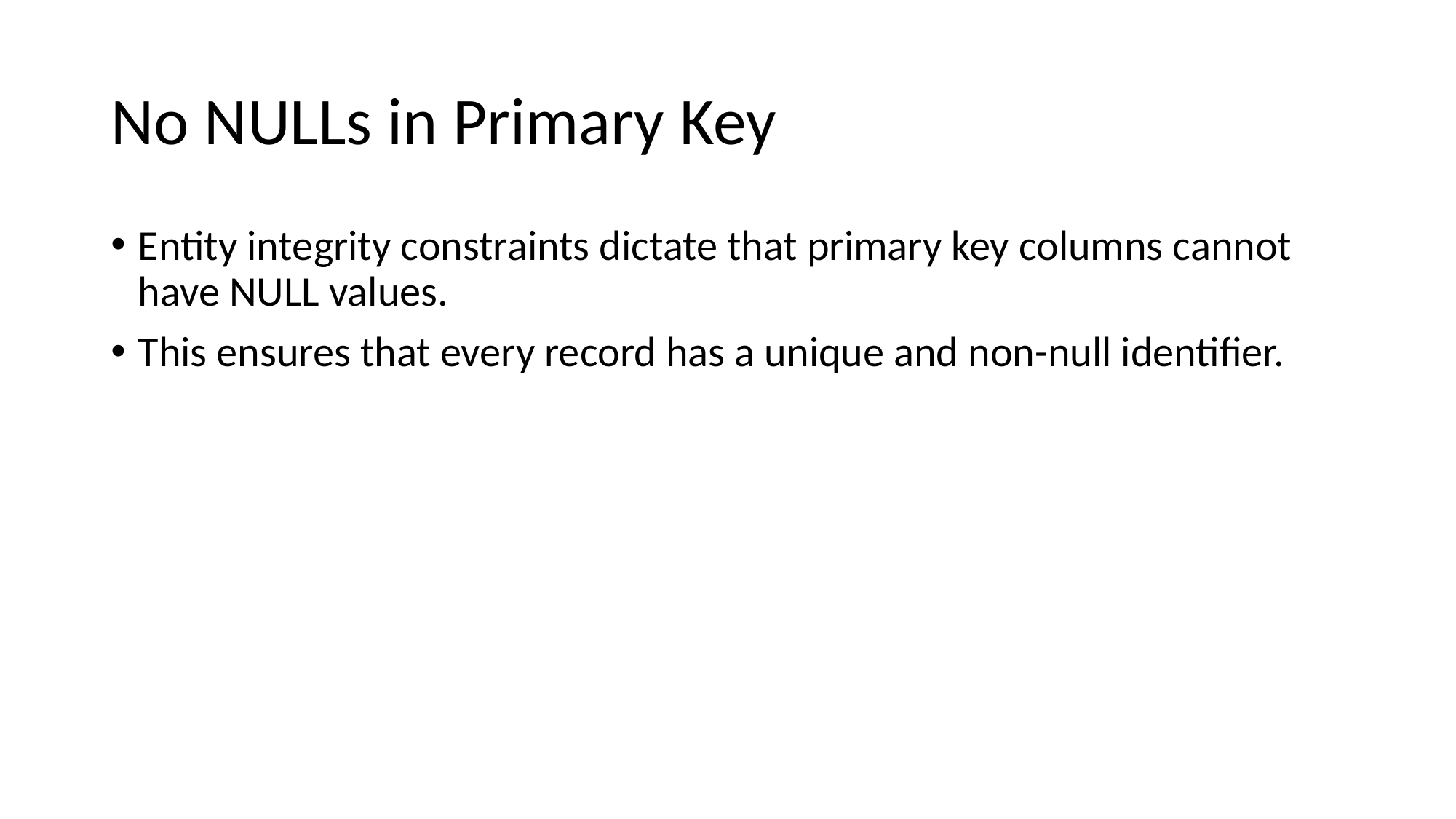

# No NULLs in Primary Key
Entity integrity constraints dictate that primary key columns cannot have NULL values.
This ensures that every record has a unique and non-null identifier.